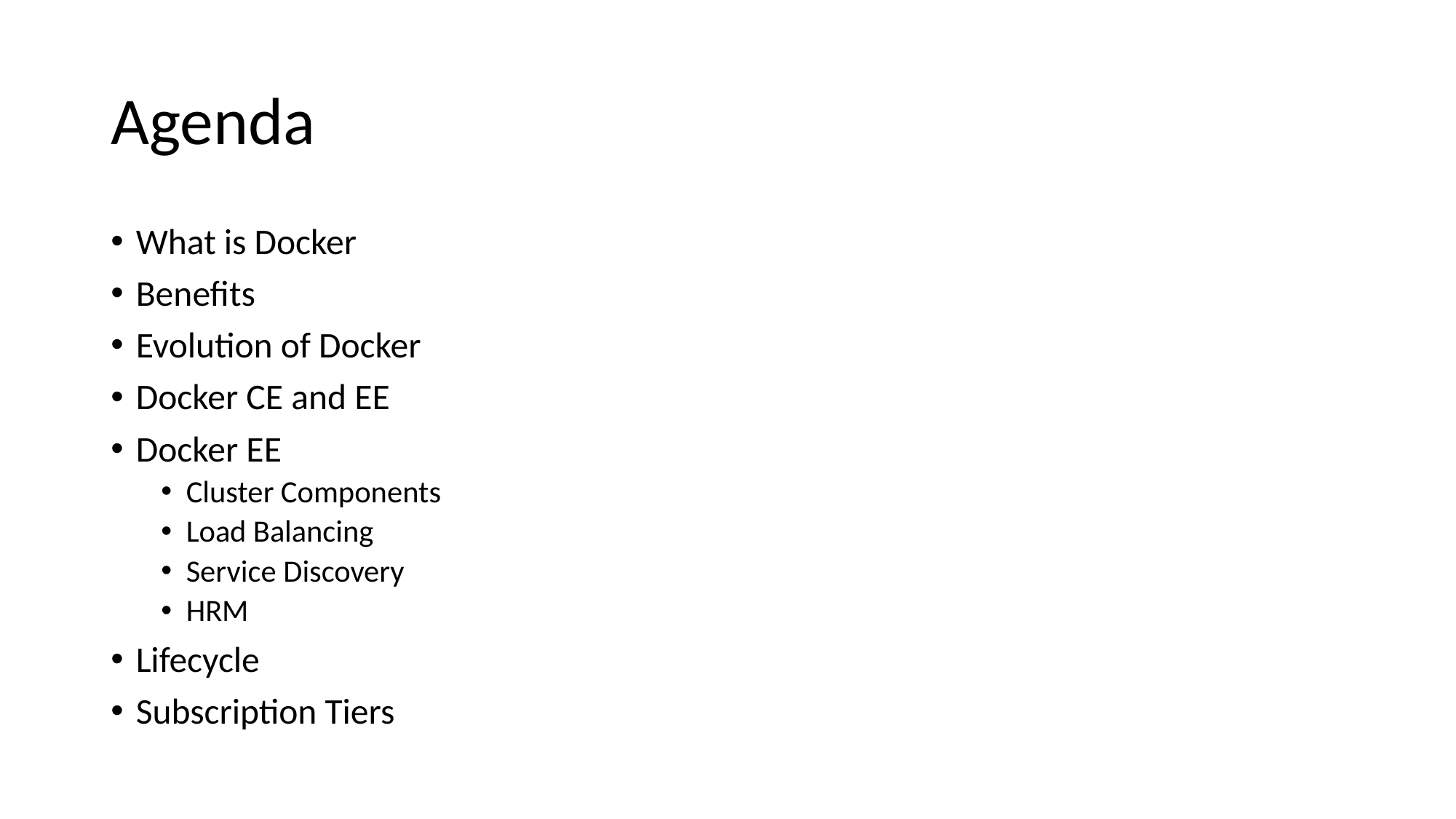

# Agenda
What is Docker
Benefits
Evolution of Docker
Docker CE and EE
Docker EE
Cluster Components
Load Balancing
Service Discovery
HRM
Lifecycle
Subscription Tiers